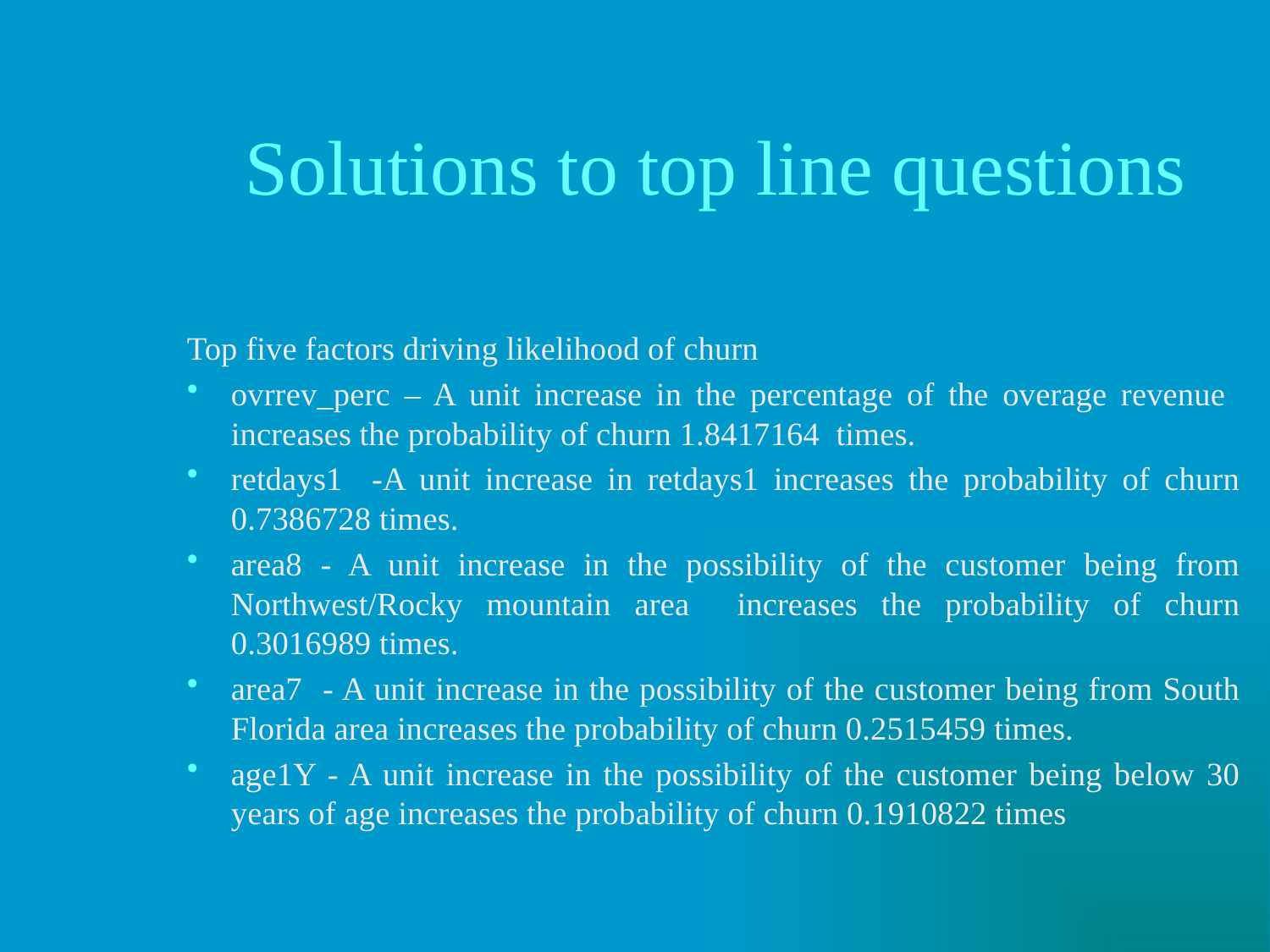

# Solutions to top line questions

Top five factors driving likelihood of churn
ovrrev_perc – A unit increase in the percentage of the overage revenue  increases the probability of churn 1.8417164  times.
retdays1  -A unit increase in retdays1 increases the probability of churn 0.7386728 times.
area8 - A unit increase in the possibility of the customer being from Northwest/Rocky mountain area  increases the probability of churn 0.3016989 times.
area7  - A unit increase in the possibility of the customer being from South Florida area increases the probability of churn 0.2515459 times.
age1Y - A unit increase in the possibility of the customer being below 30 years of age increases the probability of churn 0.1910822 times